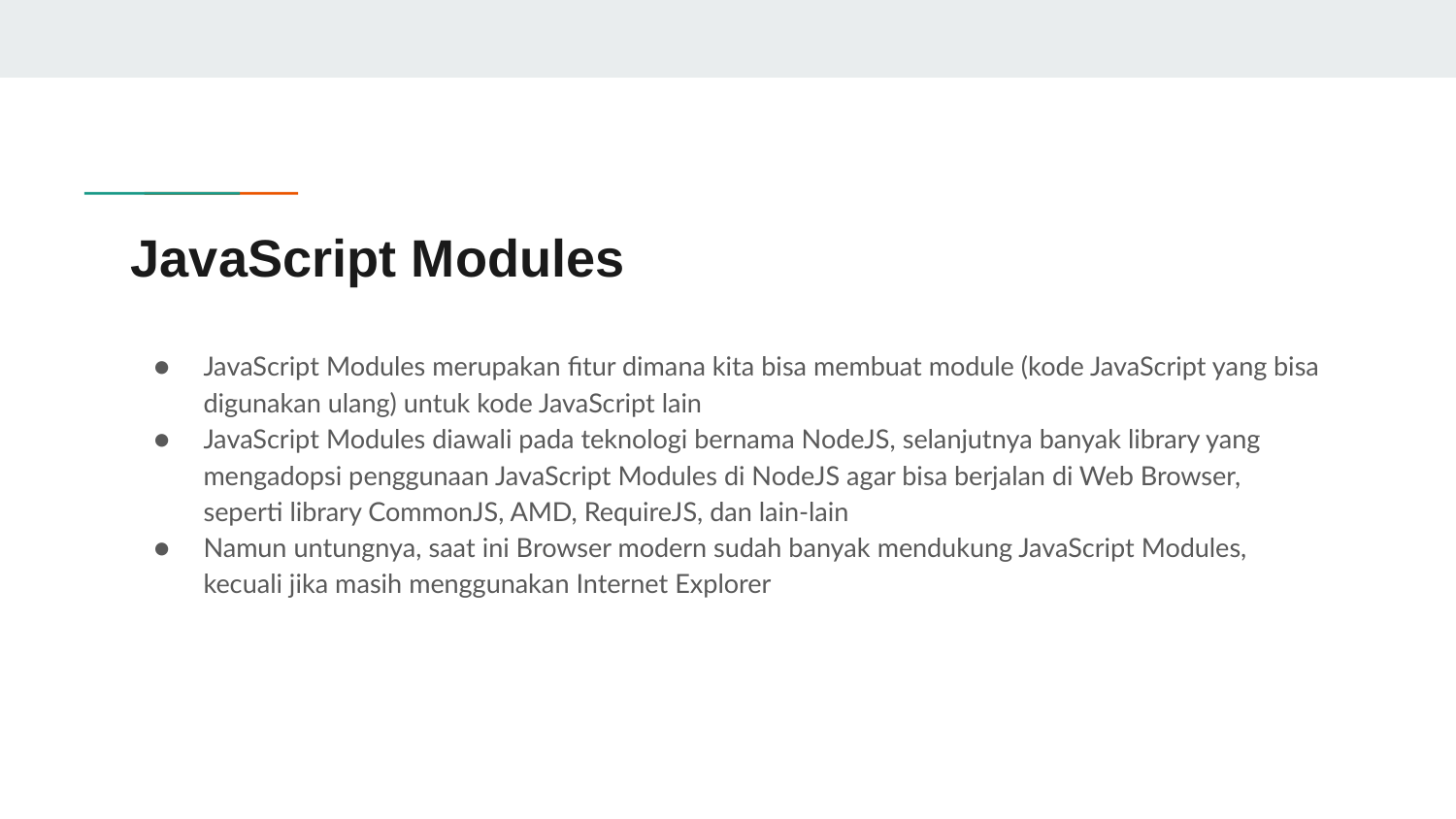

# JavaScript Modules
JavaScript Modules merupakan fitur dimana kita bisa membuat module (kode JavaScript yang bisa digunakan ulang) untuk kode JavaScript lain
JavaScript Modules diawali pada teknologi bernama NodeJS, selanjutnya banyak library yang mengadopsi penggunaan JavaScript Modules di NodeJS agar bisa berjalan di Web Browser, seperti library CommonJS, AMD, RequireJS, dan lain-lain
Namun untungnya, saat ini Browser modern sudah banyak mendukung JavaScript Modules, kecuali jika masih menggunakan Internet Explorer